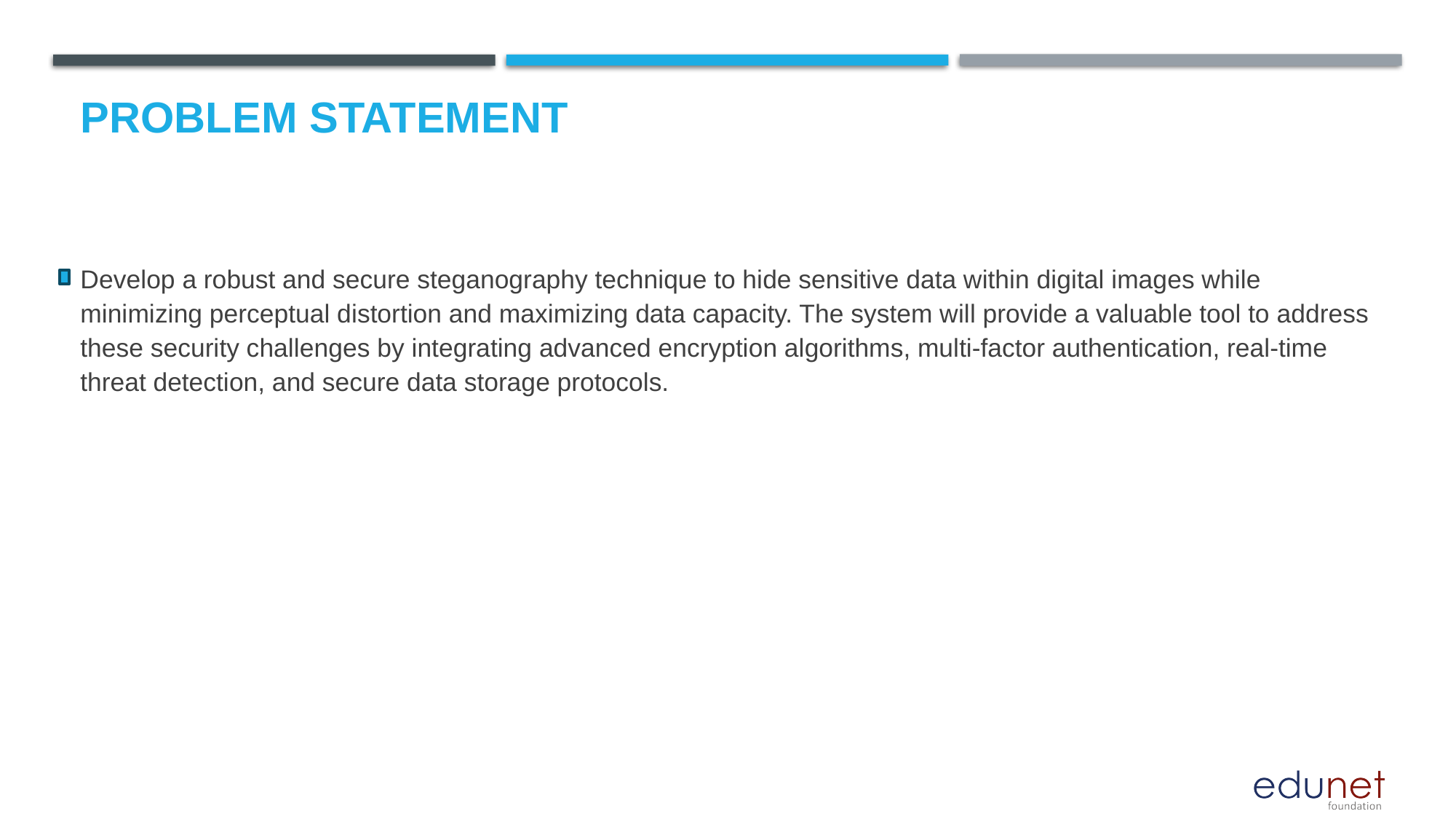

# Problem Statement
Develop a robust and secure steganography technique to hide sensitive data within digital images while minimizing perceptual distortion and maximizing data capacity. The system will provide a valuable tool to address these security challenges by integrating advanced encryption algorithms, multi-factor authentication, real-time threat detection, and secure data storage protocols.